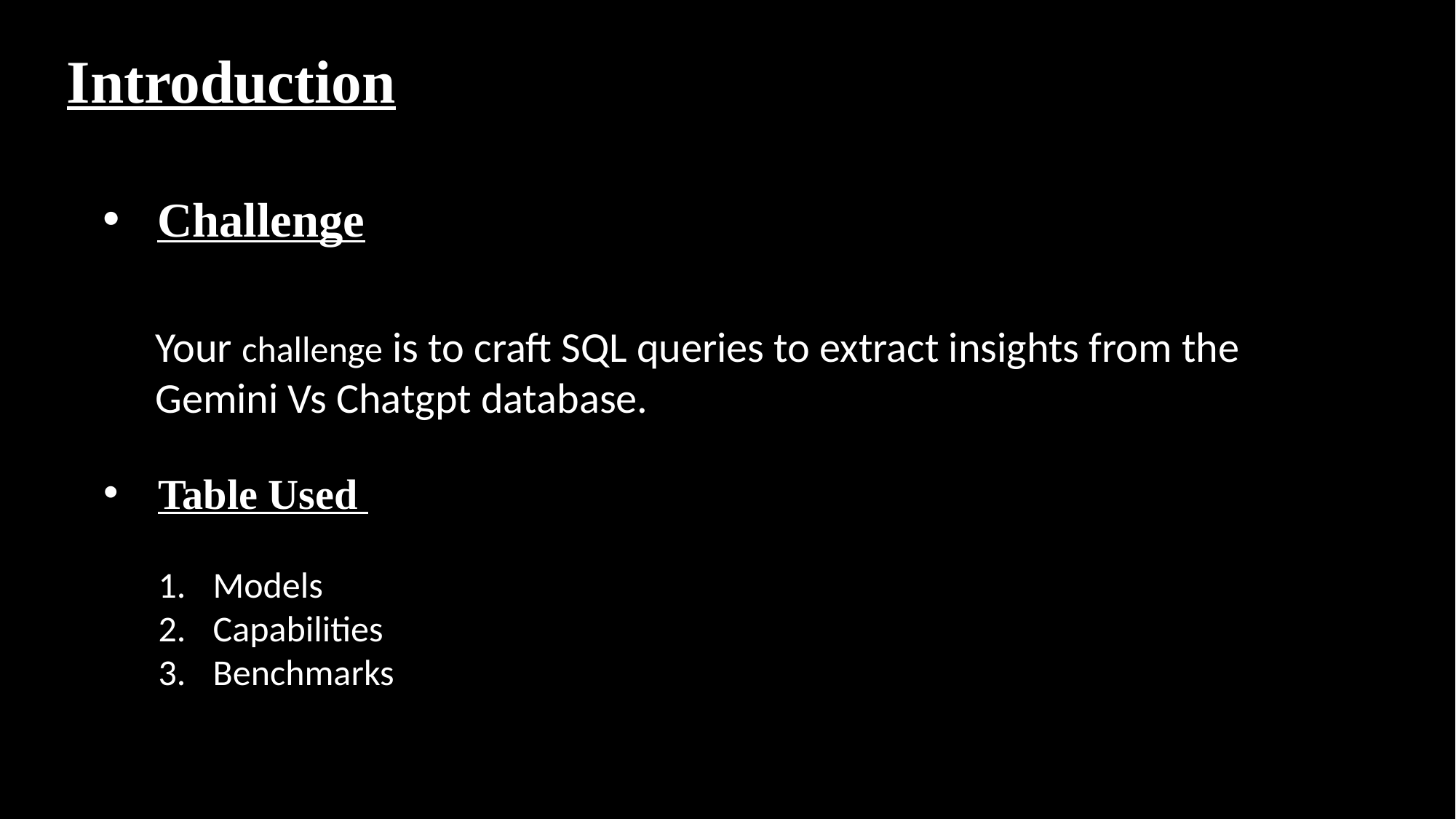

Introduction
Challenge
Your challenge is to craft SQL queries to extract insights from the Gemini Vs Chatgpt database.
Table Used
Models
Capabilities
Benchmarks